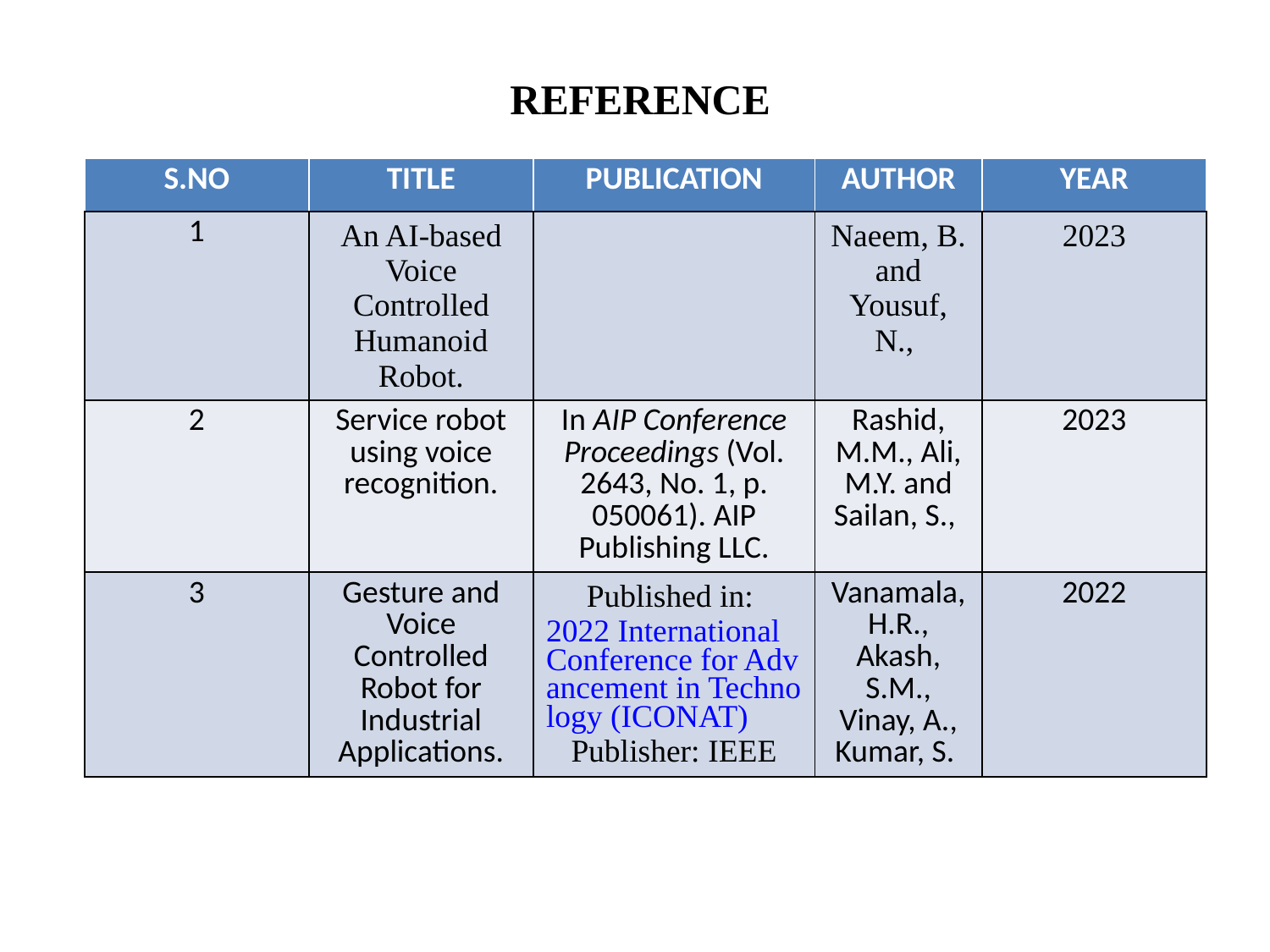

# REFERENCE
| S.NO | TITLE | PUBLICATION | AUTHOR | YEAR |
| --- | --- | --- | --- | --- |
| 1 | An AI-based Voice Controlled Humanoid Robot. |  | Naeem, B. and Yousuf, N., | 2023 |
| 2 | Service robot using voice recognition. | In AIP Conference Proceedings (Vol. 2643, No. 1, p. 050061). AIP Publishing LLC. | Rashid, M.M., Ali, M.Y. and Sailan, S., | 2023 |
| 3 | Gesture and Voice Controlled Robot for Industrial Applications. | Published in: 2022 International Conference for Advancement in Technology (ICONAT) Publisher: IEEE | Vanamala, H.R., Akash, S.M., Vinay, A., Kumar, S. | 2022 |